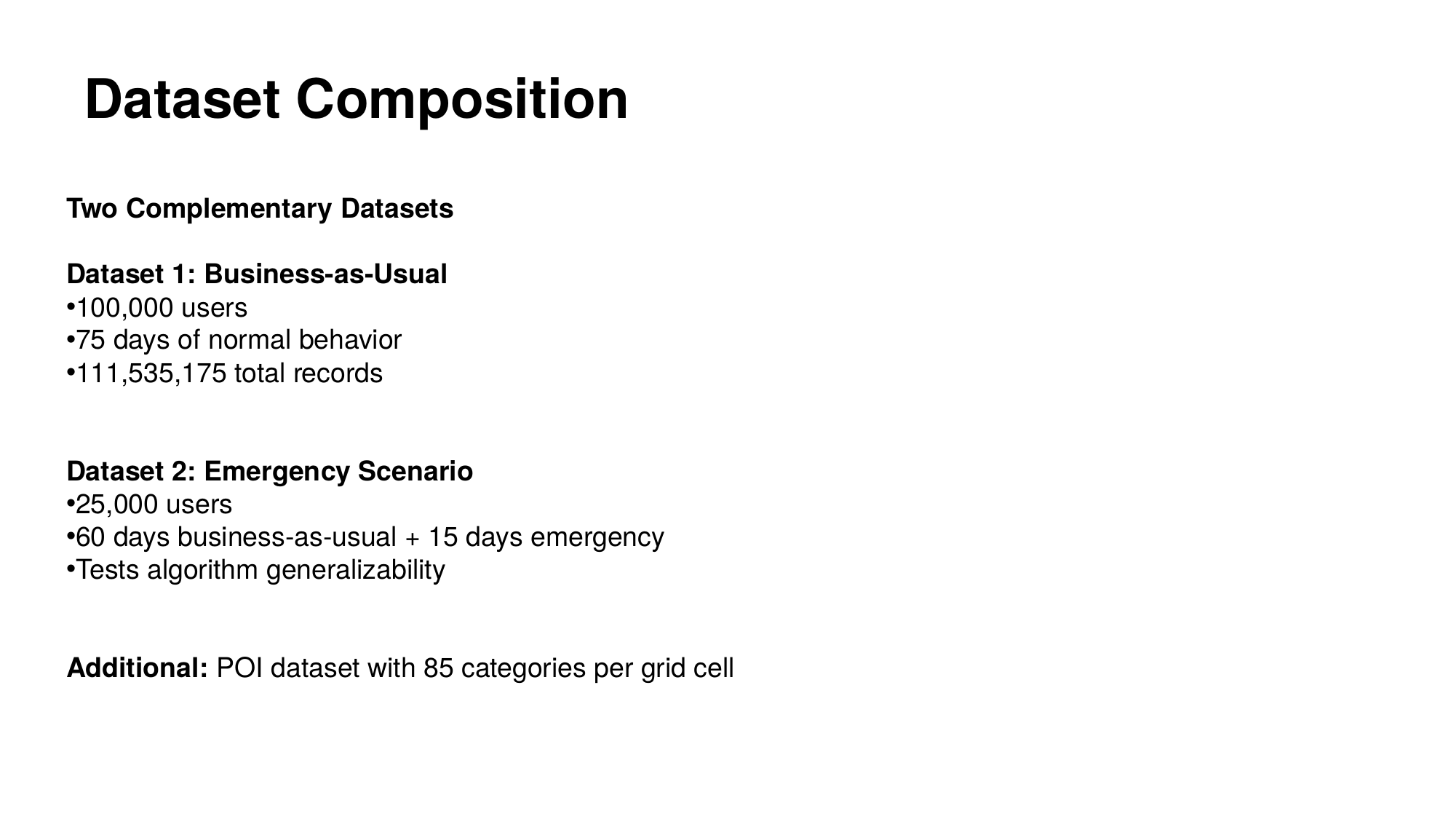

# Dataset Composition
Two Complementary Datasets

Dataset 1: Business-as-Usual
100,000 users
75 days of normal behavior
111,535,175 total records

Dataset 2: Emergency Scenario
25,000 users
60 days business-as-usual + 15 days emergency
Tests algorithm generalizability

Additional: POI dataset with 85 categories per grid cell